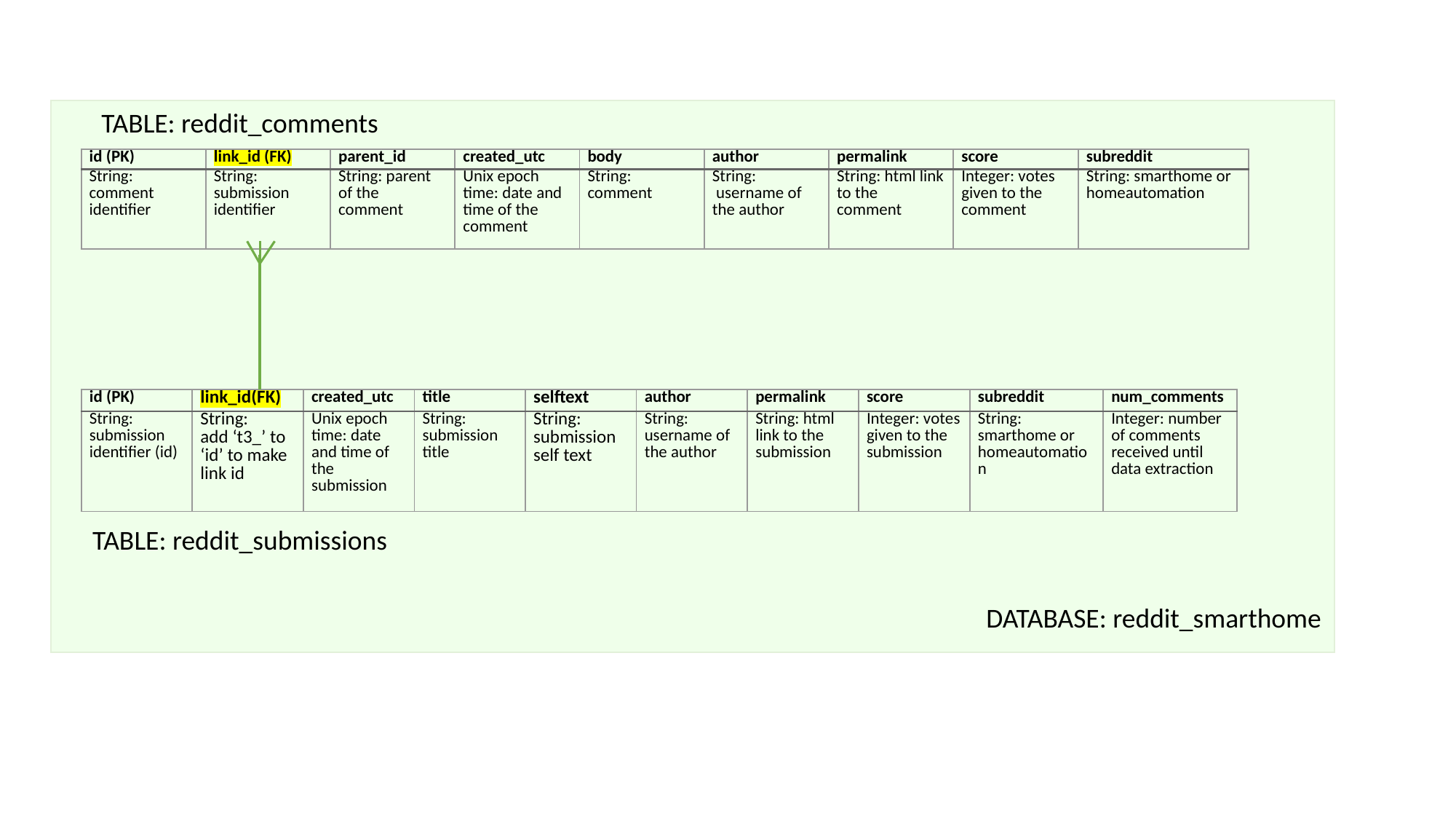

TABLE: reddit_comments
| id (PK) | link\_id (FK) | parent\_id | created\_utc | body | author | permalink | score | subreddit |
| --- | --- | --- | --- | --- | --- | --- | --- | --- |
| String: comment identifier | String: submission identifier | String: parent of the comment | Unix epoch time: date and time of the comment | String: comment | String:  username of the author | String: html link to the comment | Integer: votes given to the comment | String: smarthome or homeautomation |
| id (PK) | link\_id(FK) | created\_utc | title | selftext | author | permalink | score | subreddit | num\_comments |
| --- | --- | --- | --- | --- | --- | --- | --- | --- | --- |
| String: submission identifier (id) | String: add ‘t3\_’ to ‘id’ to make link id | Unix epoch time: date and time of the submission | String: submission title | String: submission self text | String: username of the author | String: html link to the submission | Integer: votes given to the submission | String: smarthome or homeautomation | Integer: number of comments received until data extraction |

TABLE: reddit_submissions
DATABASE: reddit_smarthome